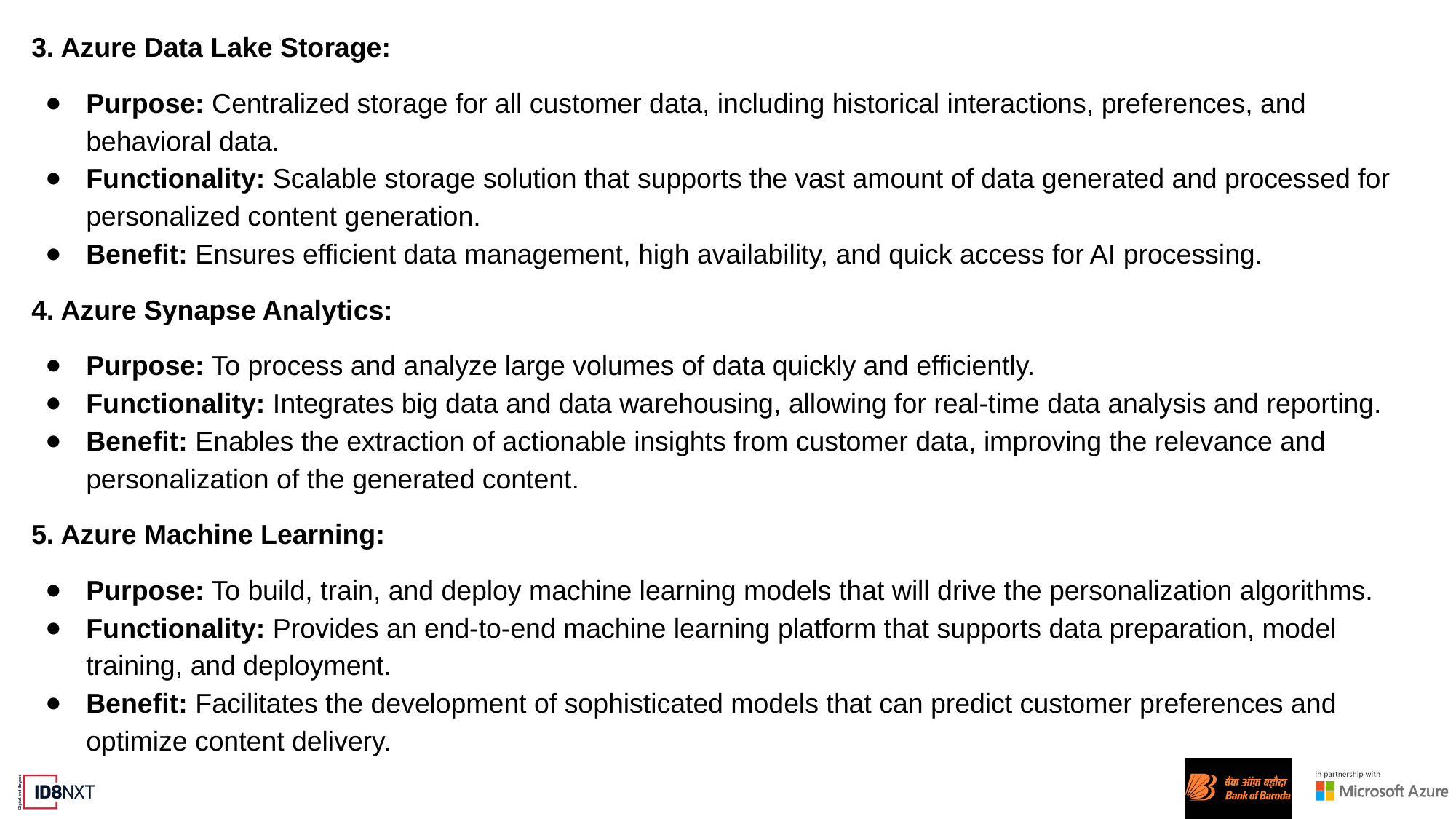

3. Azure Data Lake Storage:
Purpose: Centralized storage for all customer data, including historical interactions, preferences, and behavioral data.
Functionality: Scalable storage solution that supports the vast amount of data generated and processed for personalized content generation.
Benefit: Ensures efficient data management, high availability, and quick access for AI processing.
4. Azure Synapse Analytics:
Purpose: To process and analyze large volumes of data quickly and efficiently.
Functionality: Integrates big data and data warehousing, allowing for real-time data analysis and reporting.
Benefit: Enables the extraction of actionable insights from customer data, improving the relevance and personalization of the generated content.
5. Azure Machine Learning:
Purpose: To build, train, and deploy machine learning models that will drive the personalization algorithms.
Functionality: Provides an end-to-end machine learning platform that supports data preparation, model training, and deployment.
Benefit: Facilitates the development of sophisticated models that can predict customer preferences and optimize content delivery.